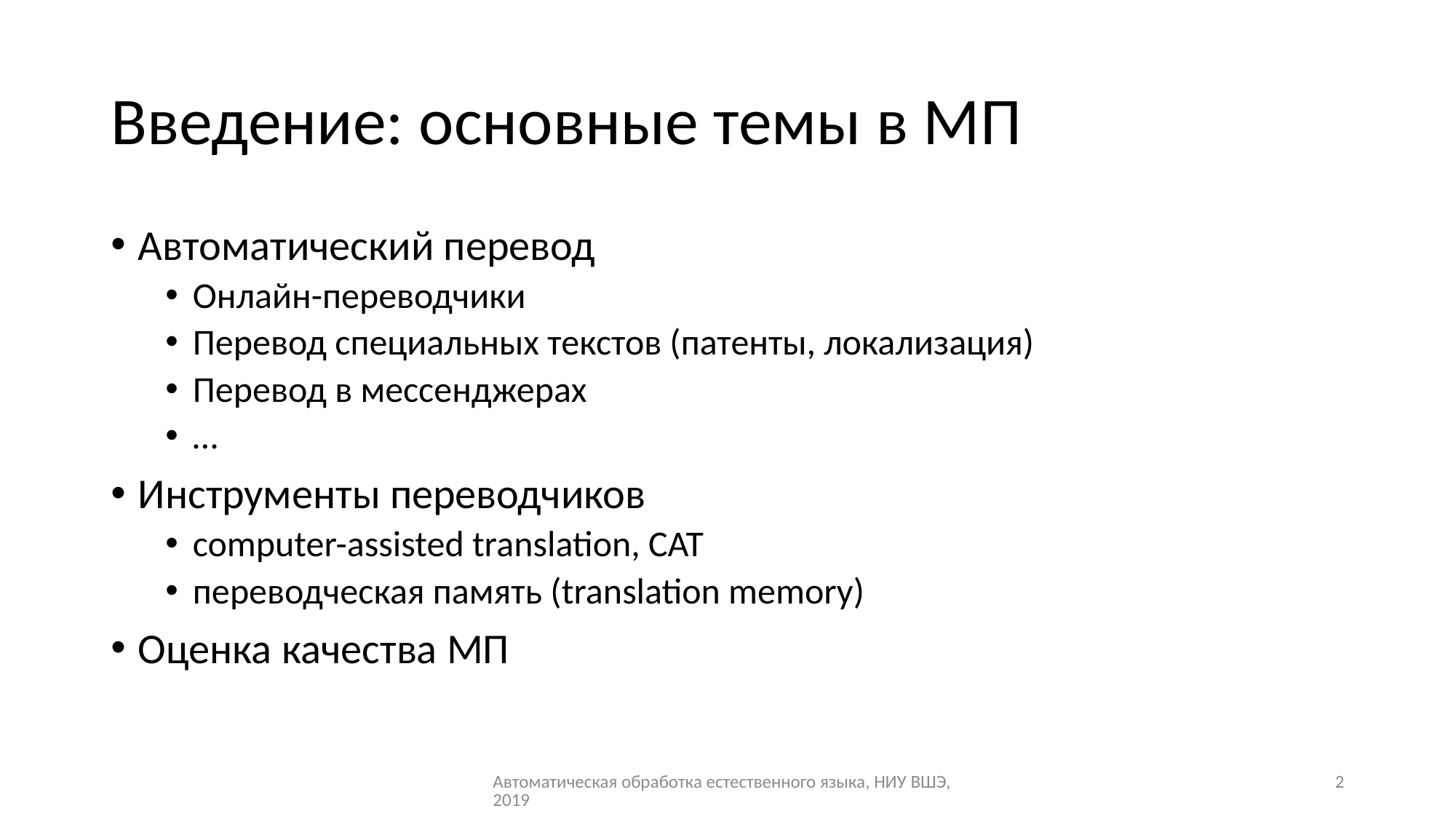

# Введение: основные темы в МП
Автоматический перевод
Онлайн-переводчики
Перевод специальных текстов (патенты, локализация)
Перевод в мессенджерах
…
Инструменты переводчиков
computer-assisted translation, CAT
переводческая память (translation memory)
Оценка качества МП

Автоматическая обработка естественного языка, НИУ ВШЭ, 2019
2